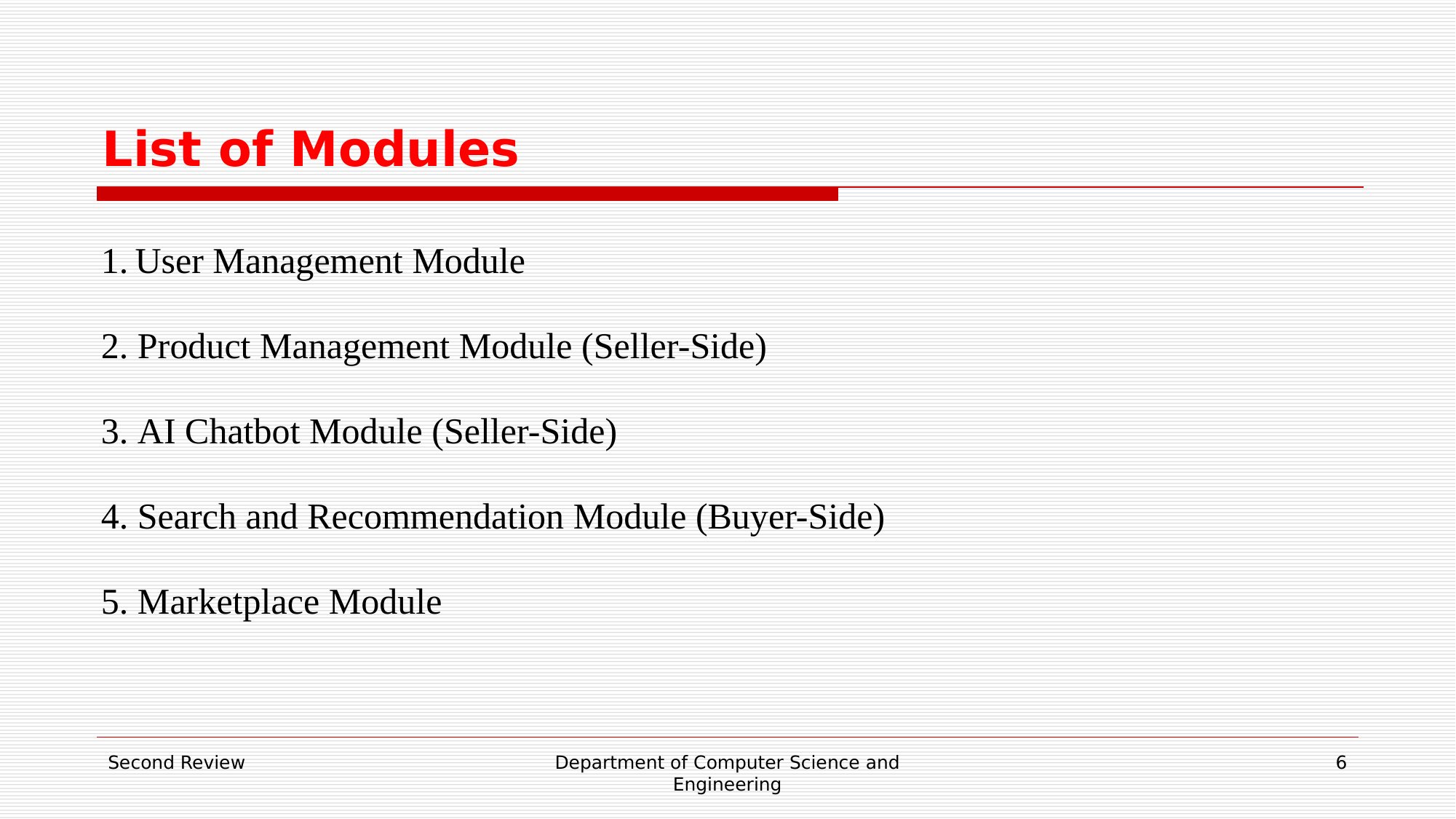

# List of Modules
1. User Management Module
2. Product Management Module (Seller-Side)
3. AI Chatbot Module (Seller-Side)
4. Search and Recommendation Module (Buyer-Side)
5. Marketplace Module

Second Review
Department of Computer Science and Engineering
6